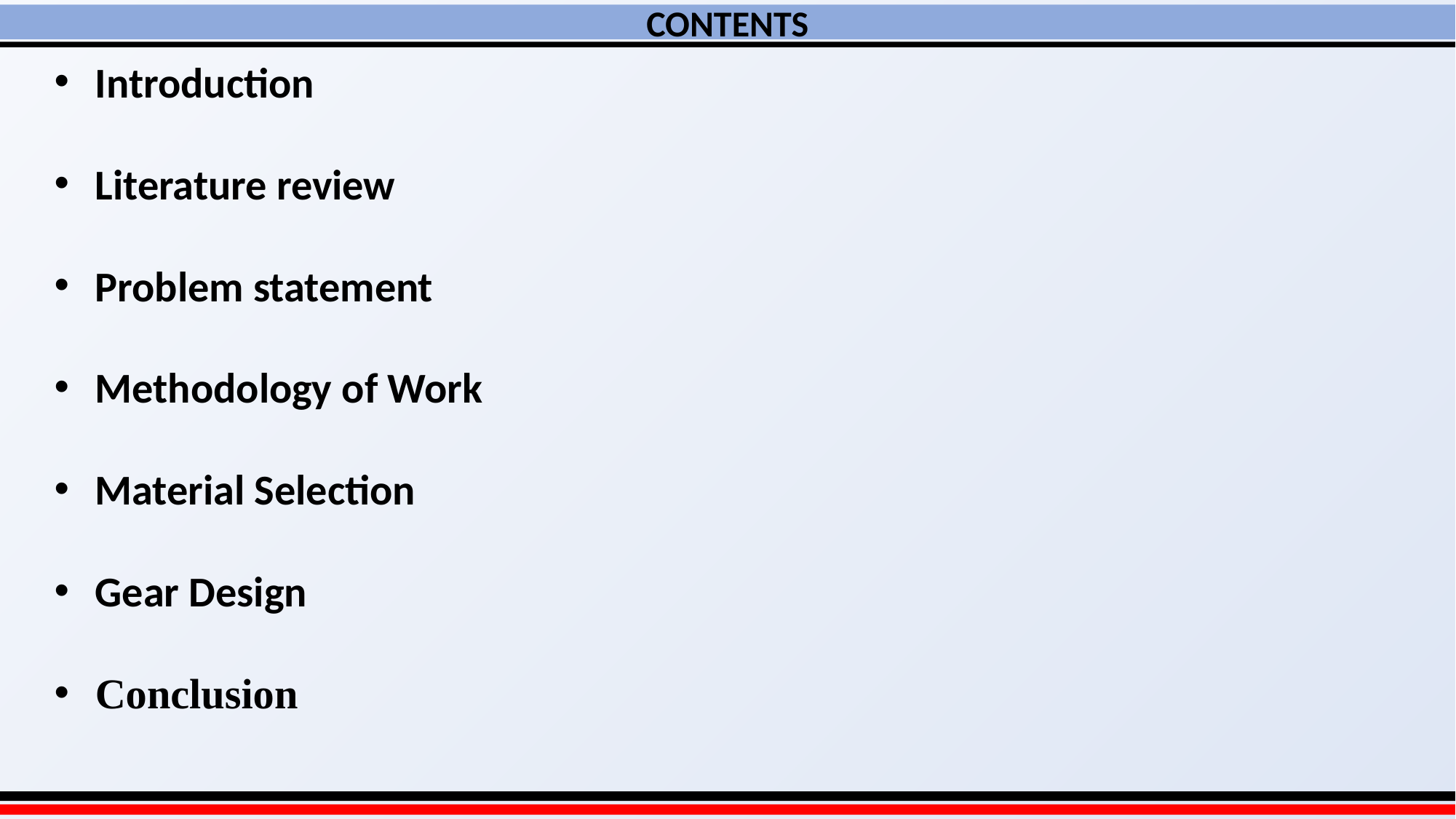

CONTENTS

Introduction

Literature review

Problem statement

Methodology of Work

Material Selection

Gear Design

Conclusion